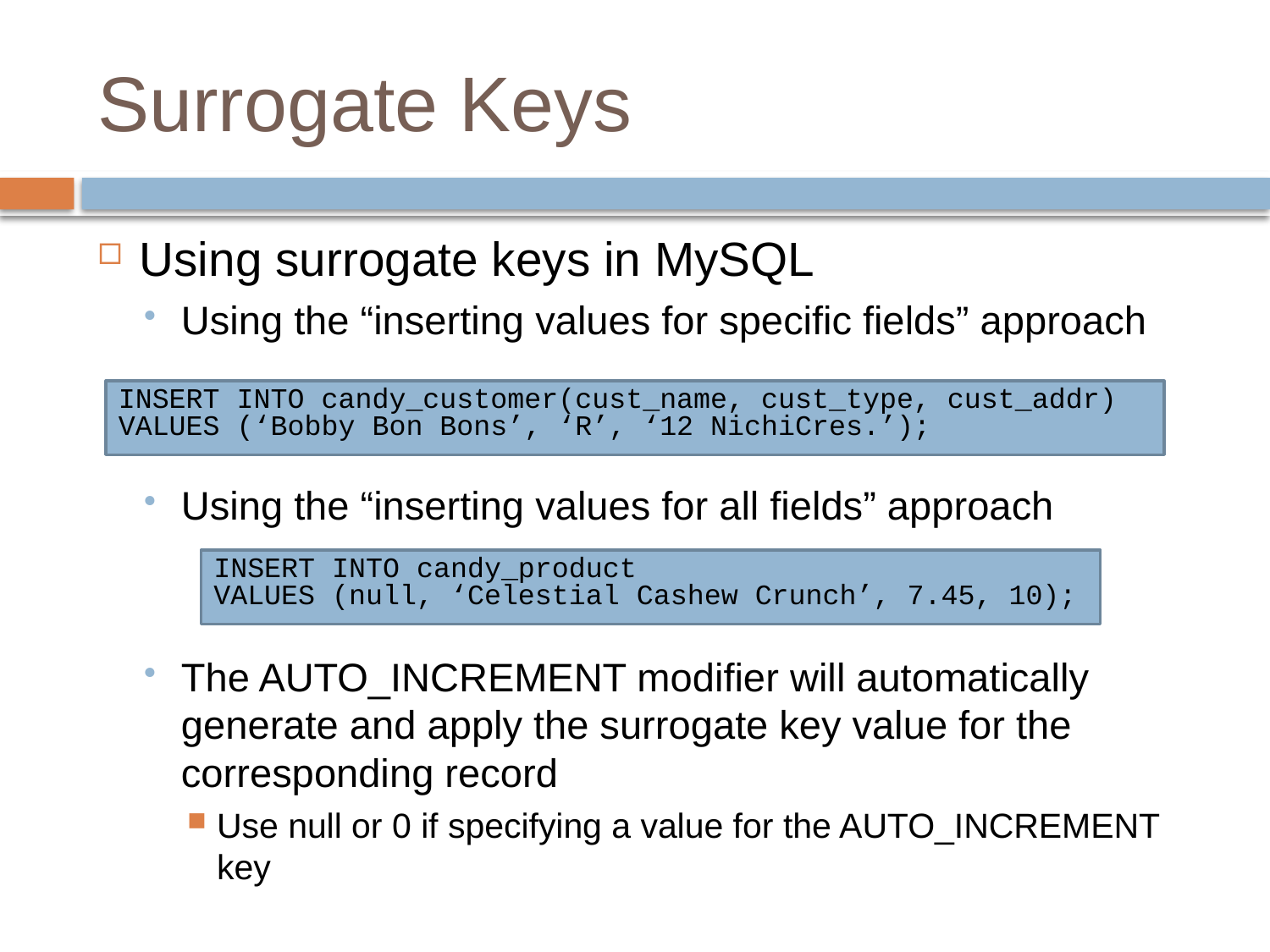

# Surrogate Keys
Using surrogate keys in MySQL
Using the “inserting values for specific fields” approach

Using the “inserting values for all fields” approach

The AUTO_INCREMENT modifier will automatically generate and apply the surrogate key value for the corresponding record
Use null or 0 if specifying a value for the AUTO_INCREMENT key
INSERT INTO candy_customer(cust_name, cust_type, cust_addr)
VALUES (‘Bobby Bon Bons’, ‘R’, ‘12 NichiCres.’);
INSERT INTO candy_product
VALUES (null, ‘Celestial Cashew Crunch’, 7.45, 10);